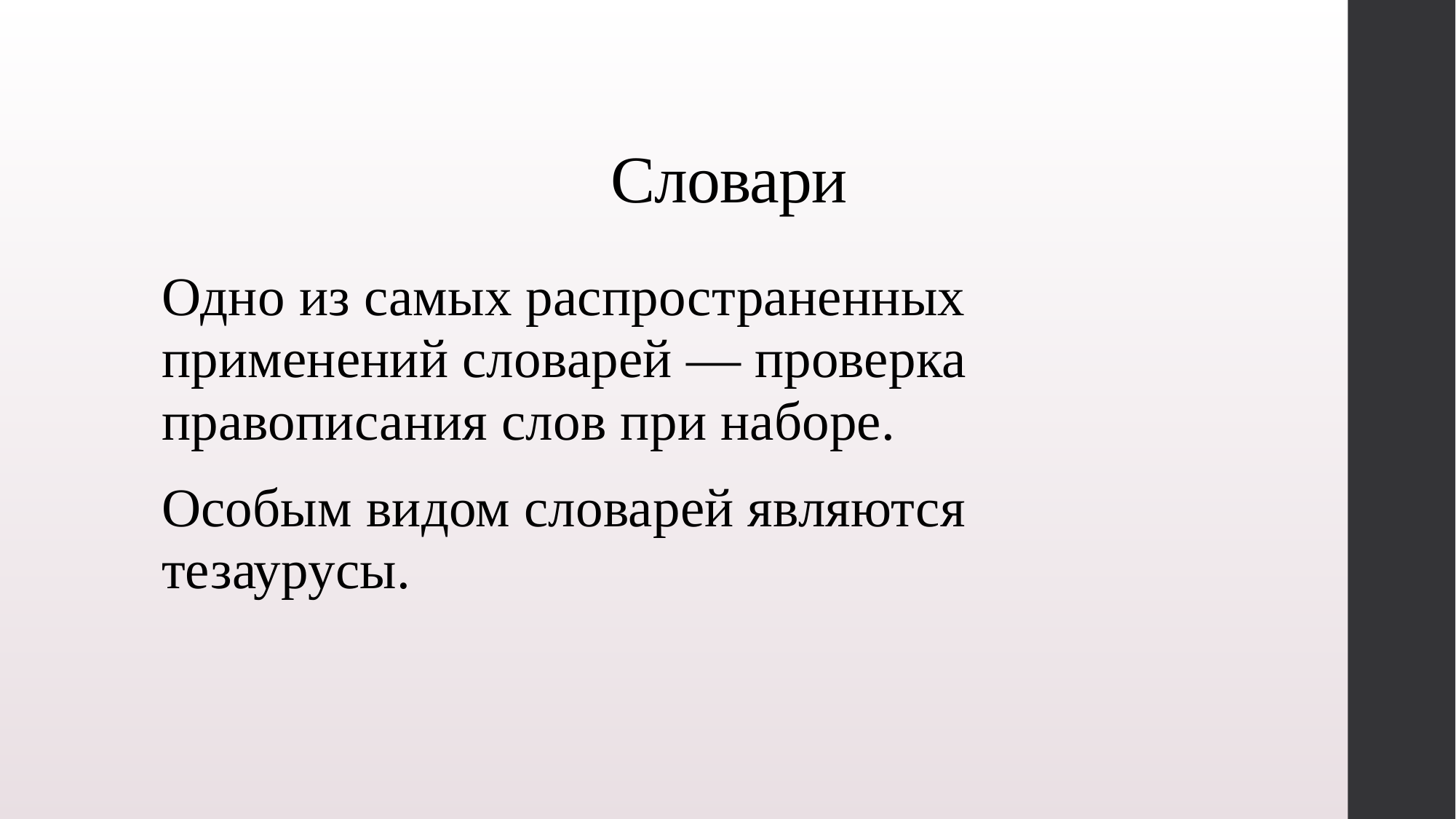

# Словари
Одно из самых распространенных применений словарей — проверка правописания слов при наборе.
Особым видом словарей являются тезаурусы.